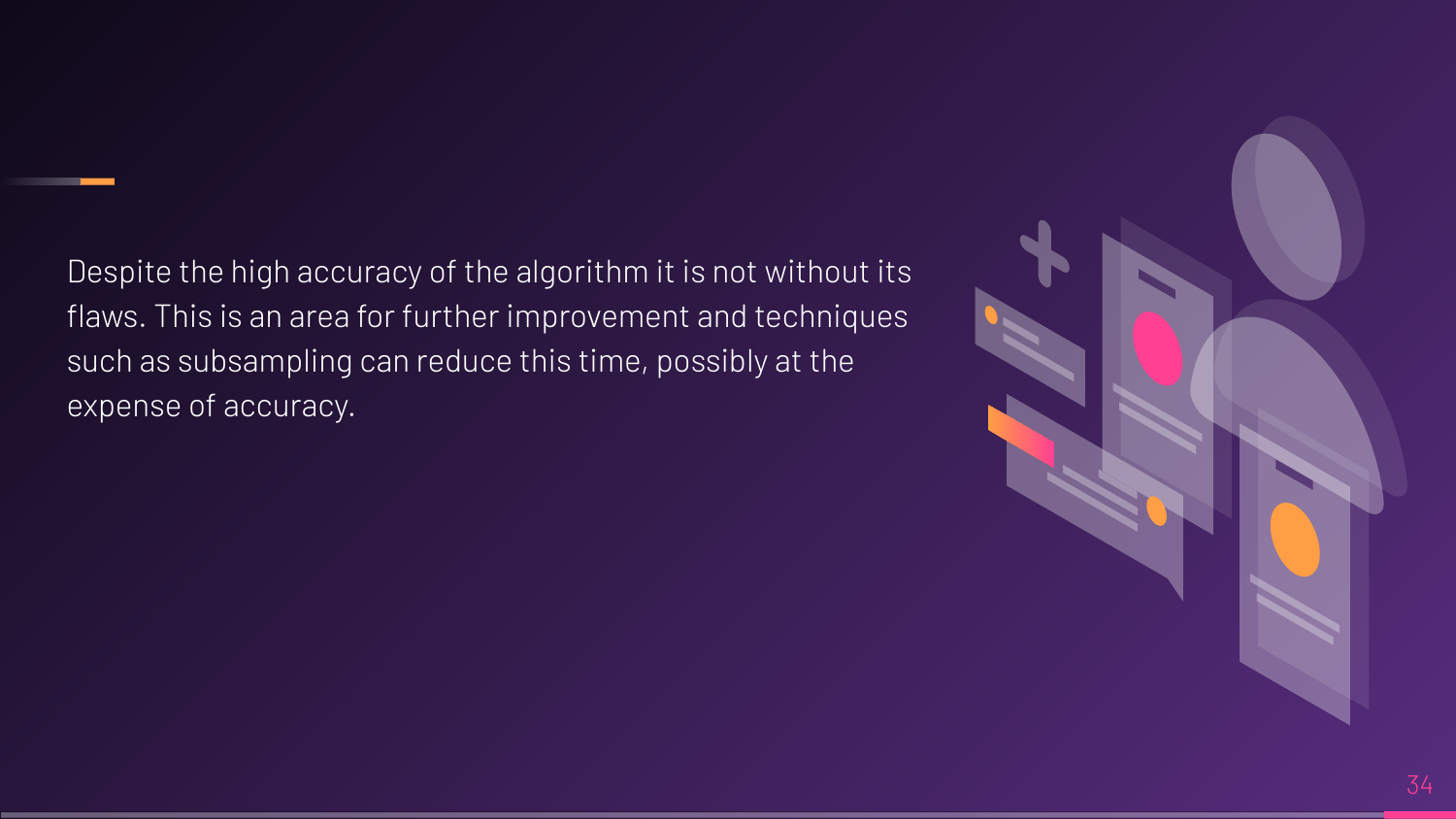

Despite the high accuracy of the algorithm it is not without its flaws. This is an area for further improvement and techniques such as subsampling can reduce this time, possibly at the expense of accuracy.

34